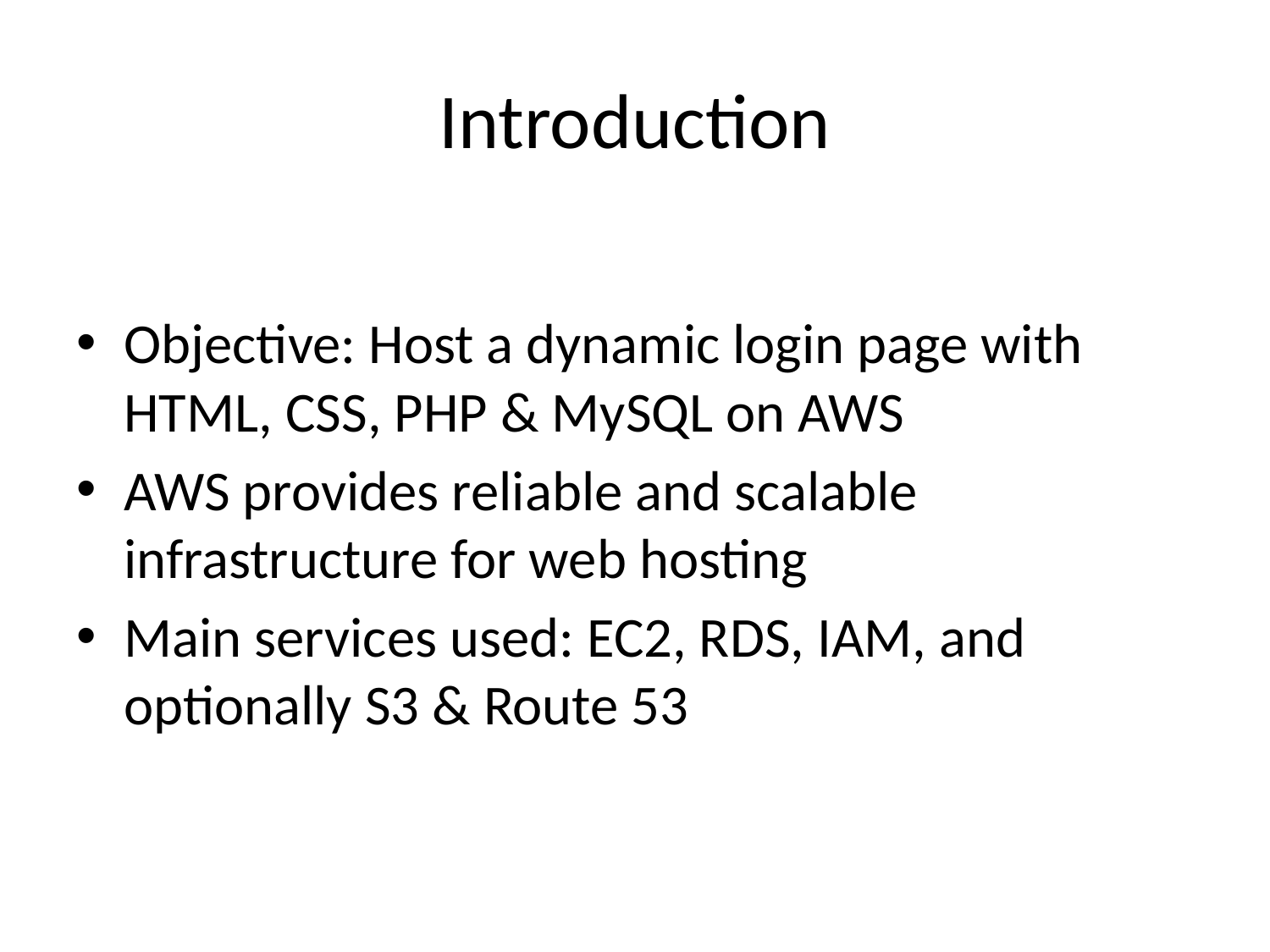

# Introduction

Objective: Host a dynamic login page with HTML, CSS, PHP & MySQL on AWS
AWS provides reliable and scalable infrastructure for web hosting
Main services used: EC2, RDS, IAM, and optionally S3 & Route 53